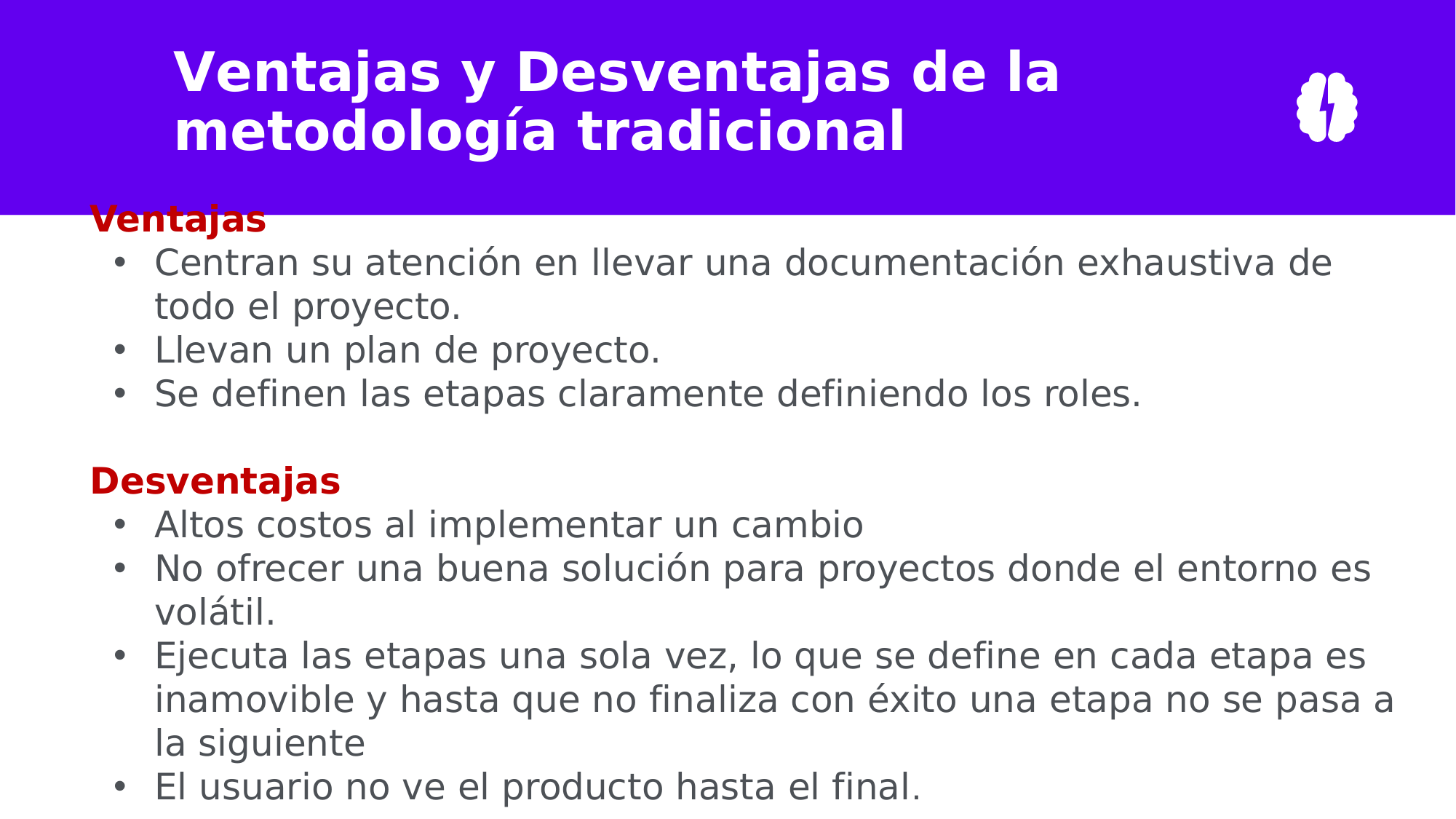

# Ventajas y Desventajas de la metodología tradicional
Ventajas
Centran su atención en llevar una documentación exhaustiva de todo el proyecto.
Llevan un plan de proyecto.
Se definen las etapas claramente definiendo los roles.

Desventajas
Altos costos al implementar un cambio
No ofrecer una buena solución para proyectos donde el entorno es volátil.
Ejecuta las etapas una sola vez, lo que se define en cada etapa es inamovible y hasta que no finaliza con éxito una etapa no se pasa a la siguiente
El usuario no ve el producto hasta el final.